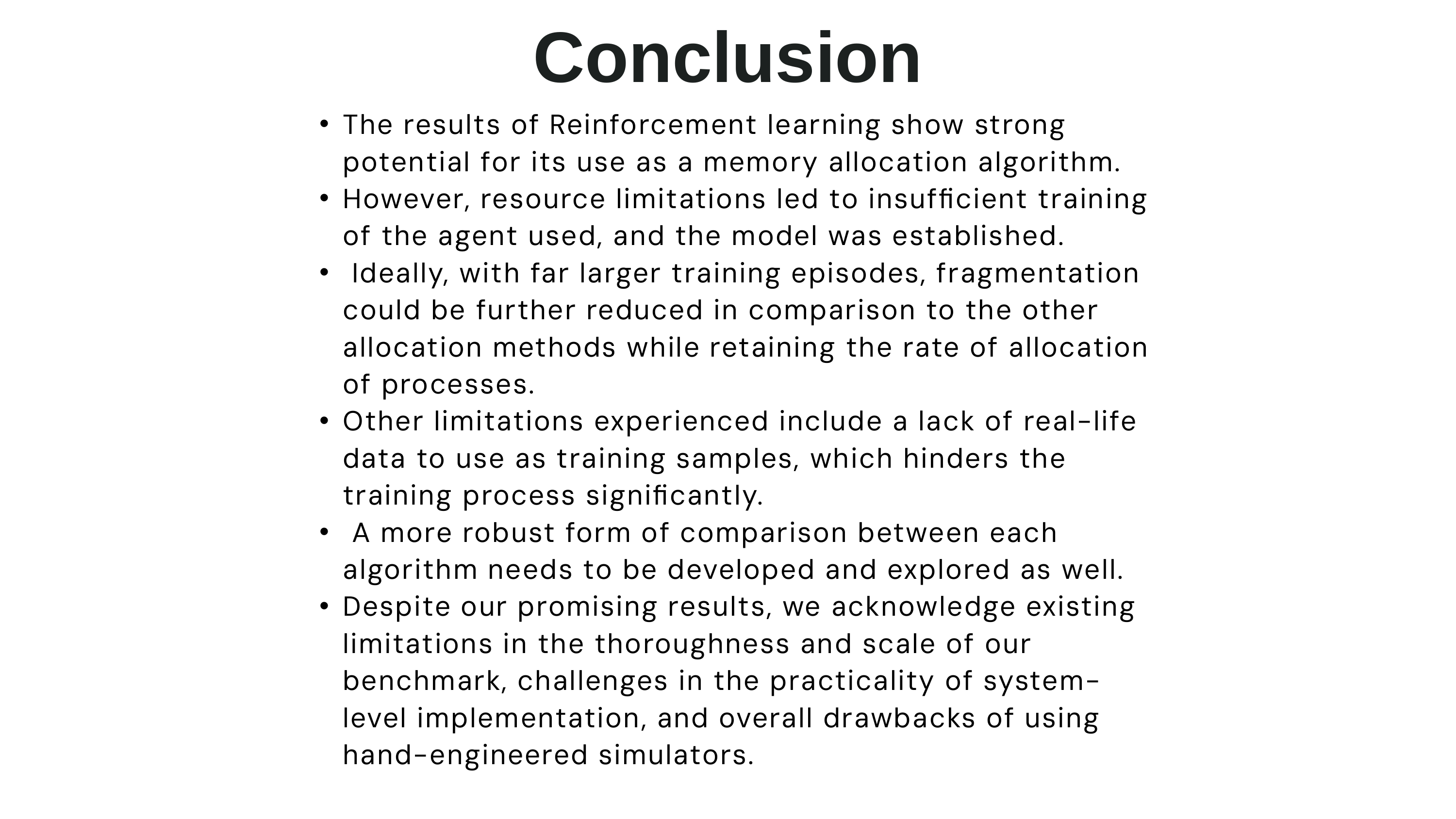

Conclusion
The results of Reinforcement learning show strong potential for its use as a memory allocation algorithm.
However, resource limitations led to insufficient training of the agent used, and the model was established.
 Ideally, with far larger training episodes, fragmentation could be further reduced in comparison to the other allocation methods while retaining the rate of allocation of processes.
Other limitations experienced include a lack of real-life data to use as training samples, which hinders the training process significantly.
 A more robust form of comparison between each algorithm needs to be developed and explored as well.
Despite our promising results, we acknowledge existing limitations in the thoroughness and scale of our benchmark, challenges in the practicality of system-level implementation, and overall drawbacks of using hand-engineered simulators.